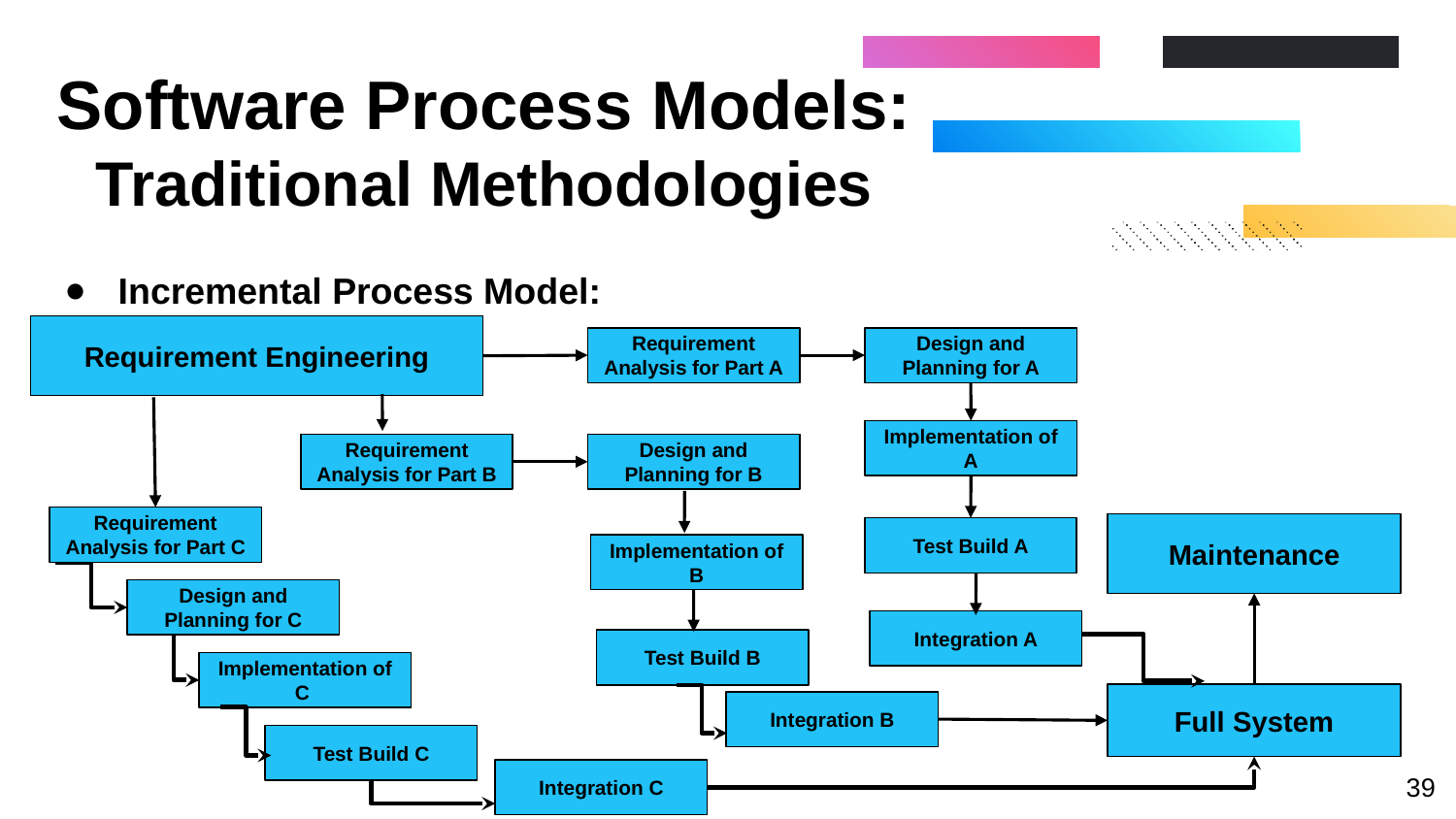

# Software Process Models: Traditional Methodologies
Incremental Process Model:
Requirement Engineering
Design and Planning for A
Requirement Analysis for Part A
Implementation of A
Requirement Analysis for Part B
Design and Planning for B
Requirement Analysis for Part C
Maintenance
Test Build A
Implementation of B
Design and Planning for C
Integration A
Test Build B
Implementation of C
Full System
Integration B
Test Build C
39
Integration C